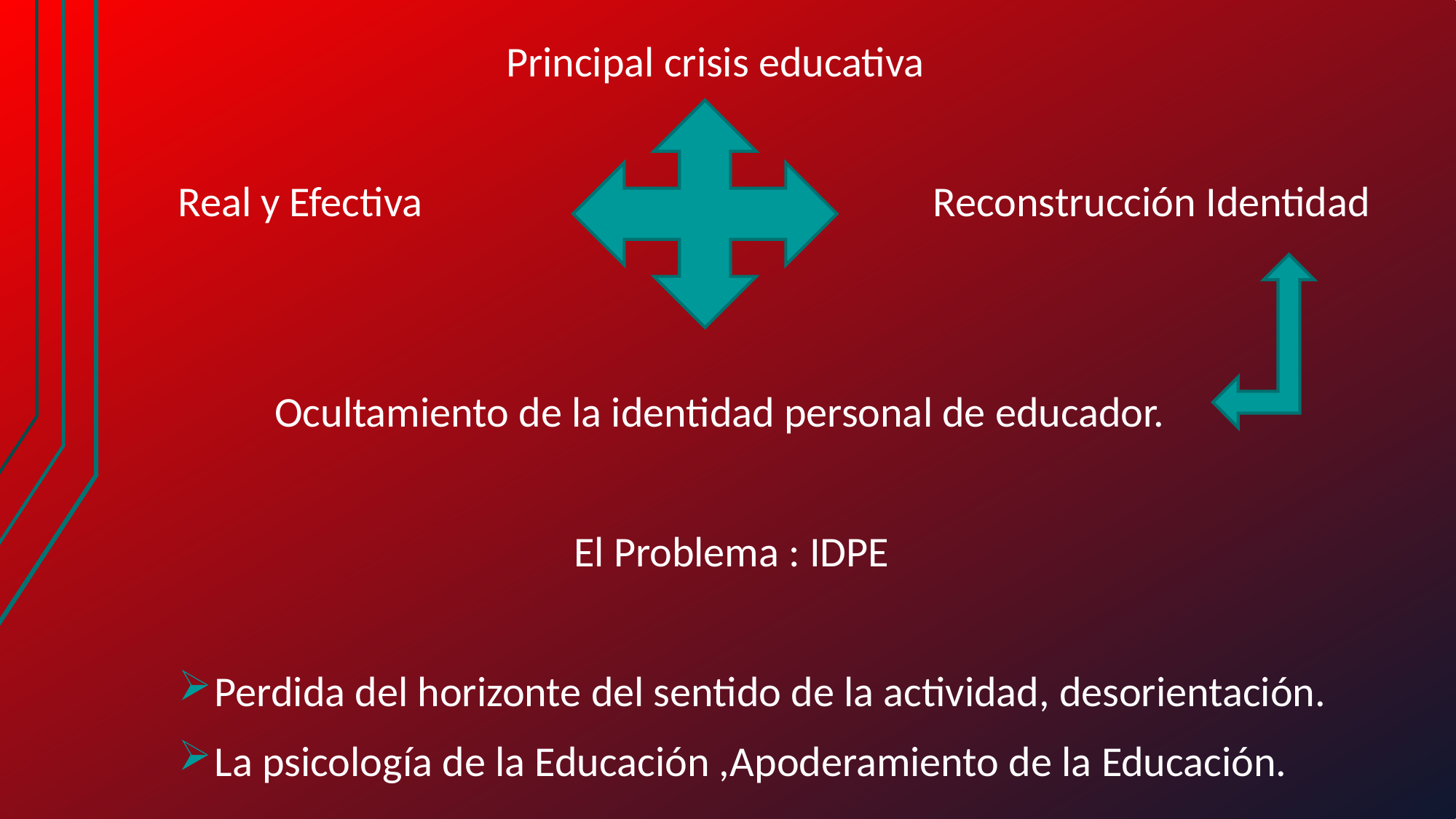

Principal crisis educativa

Real y Efectiva                                                     Reconstrucción Identidad

          Ocultamiento de la identidad personal de educador.

                                         El Problema : IDPE

Perdida del horizonte del sentido de la actividad, desorientación.
La psicología de la Educación ,Apoderamiento de la Educación.